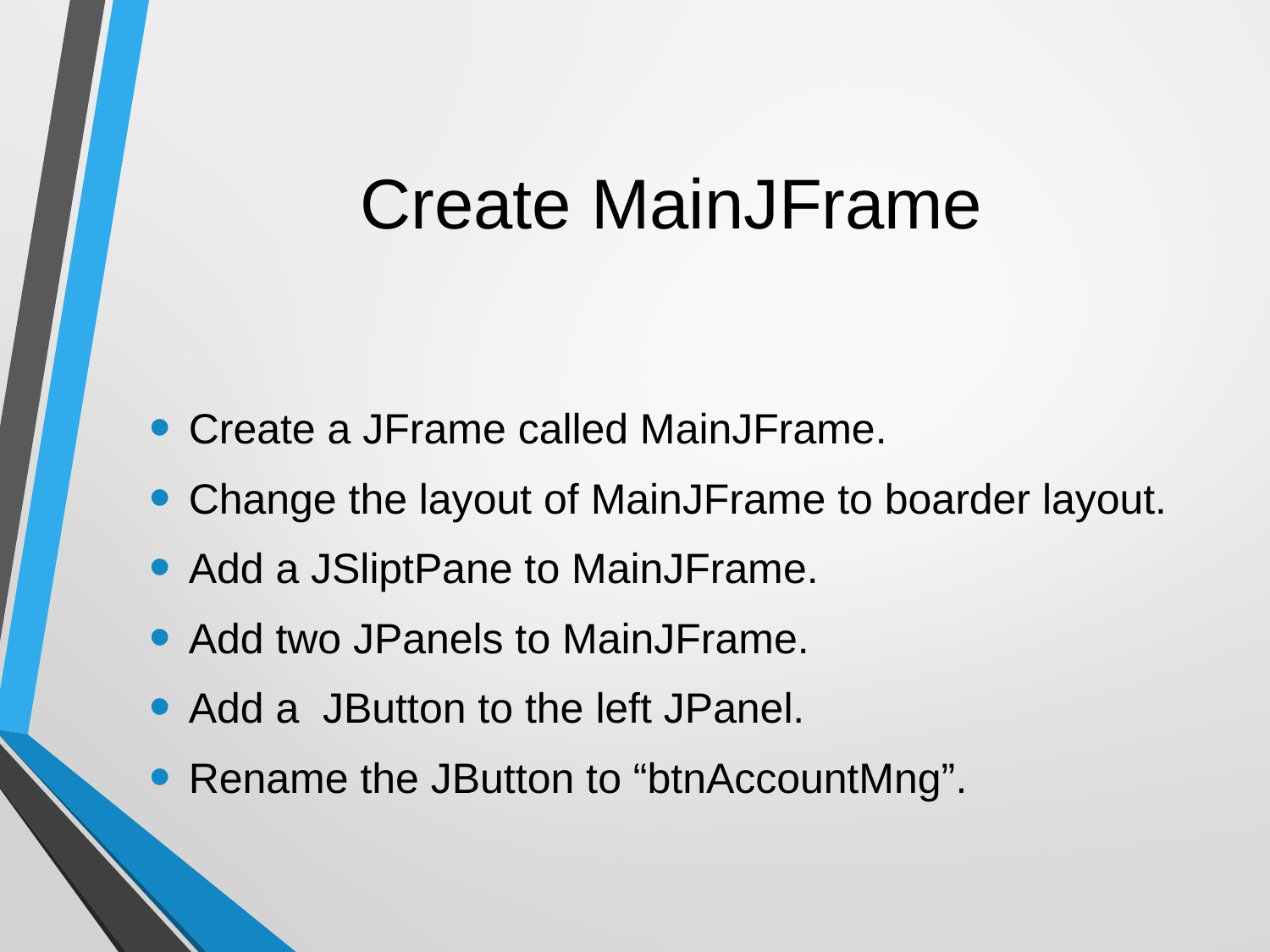

# Create MainJFrame
Create a JFrame called MainJFrame.
Change the layout of MainJFrame to boarder layout.
Add a JSliptPane to MainJFrame.
Add two JPanels to MainJFrame.
Add a  JButton to the left JPanel.
Rename the JButton to “btnAccountMng”.